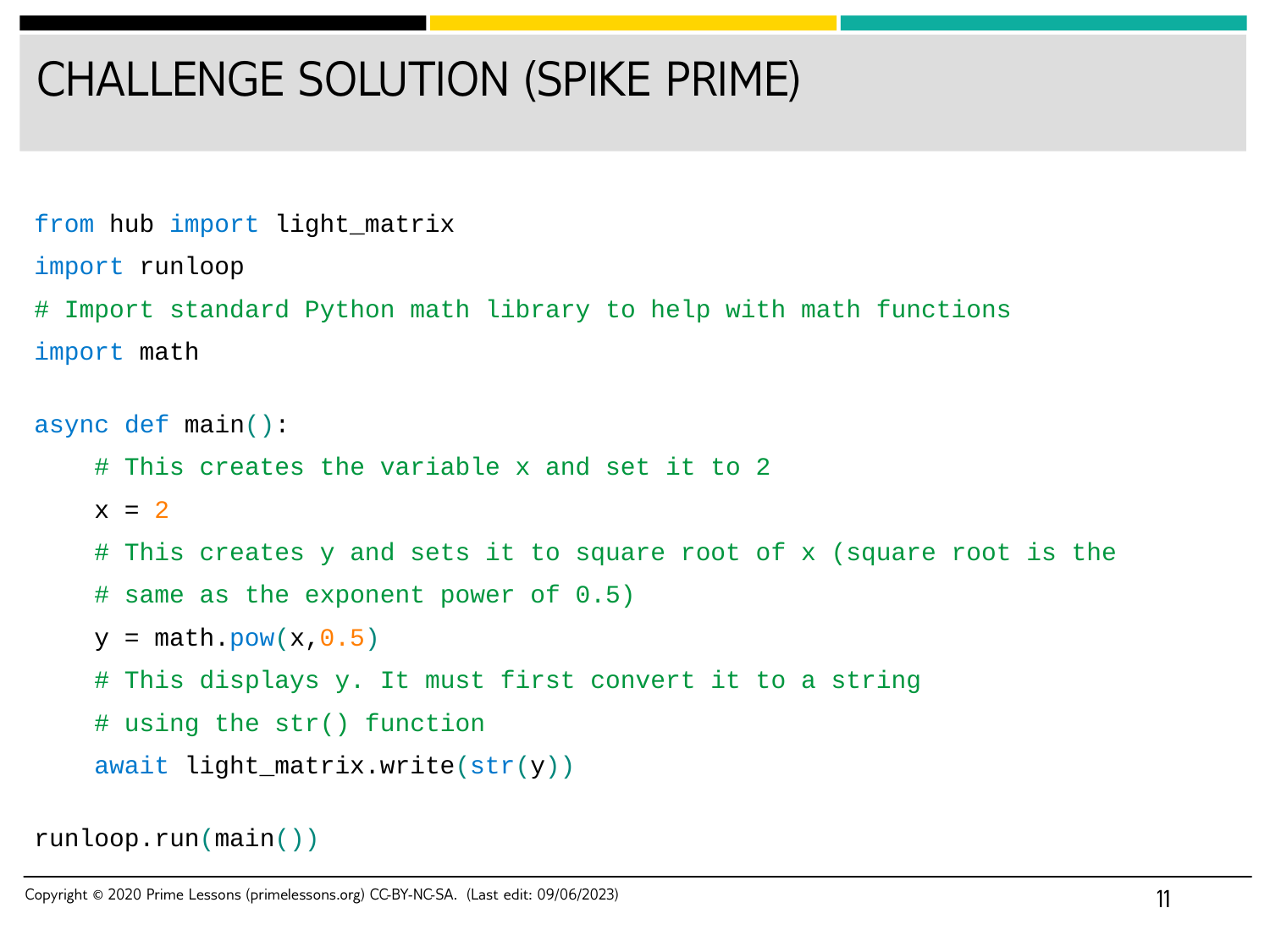

# CHALLENGE SOLUTION (SPIKE PRIME)

from hub import light_matrix
import runloop
# Import standard Python math library to help with math functions
import math
async def main():
    # This creates the variable x and set it to 2
    x = 2
    # This creates y and sets it to square root of x (square root is the
    # same as the exponent power of 0.5)
    y = math.pow(x,0.5)
    # This displays y. It must first convert it to a string
    # using the str() function
    await light_matrix.write(str(y))
runloop.run(main())
11
Copyright © 2020 Prime Lessons (primelessons.org) CC-BY-NC-SA.  (Last edit: 09/06/2023)